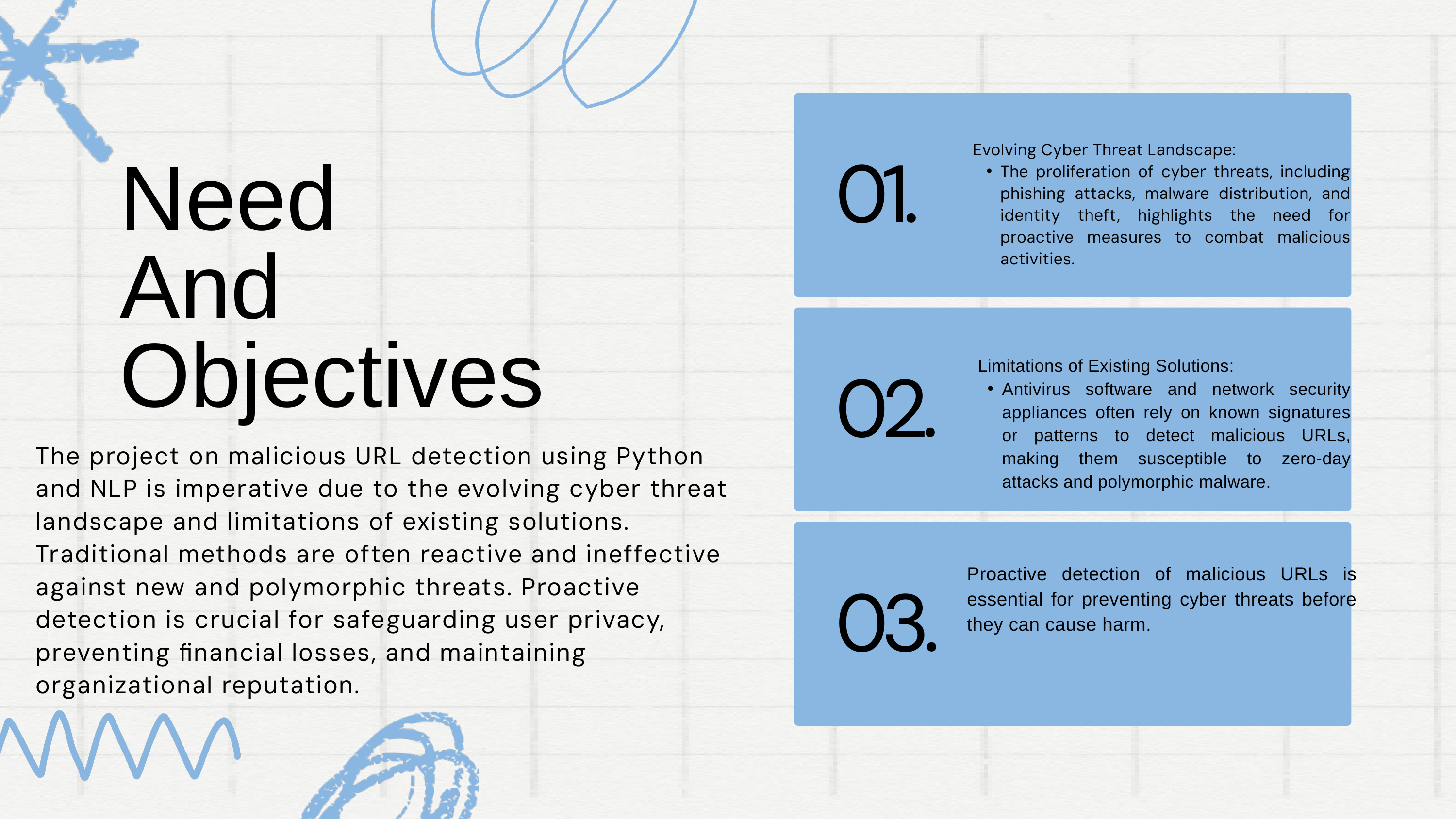

Evolving Cyber Threat Landscape:
The proliferation of cyber threats, including phishing attacks, malware distribution, and identity theft, highlights the need for proactive measures to combat malicious activities.

Need
And
Objectives

01.

 Limitations of Existing Solutions:
Antivirus software and network security appliances often rely on known signatures or patterns to detect malicious URLs, making them susceptible to zero-day attacks and polymorphic malware.

02.
The project on malicious URL detection using Python and NLP is imperative due to the evolving cyber threat landscape and limitations of existing solutions. Traditional methods are often reactive and ineffective against new and polymorphic threats. Proactive detection is crucial for safeguarding user privacy, preventing financial losses, and maintaining organizational reputation.

Proactive detection of malicious URLs is essential for preventing cyber threats before they can cause harm.
03.